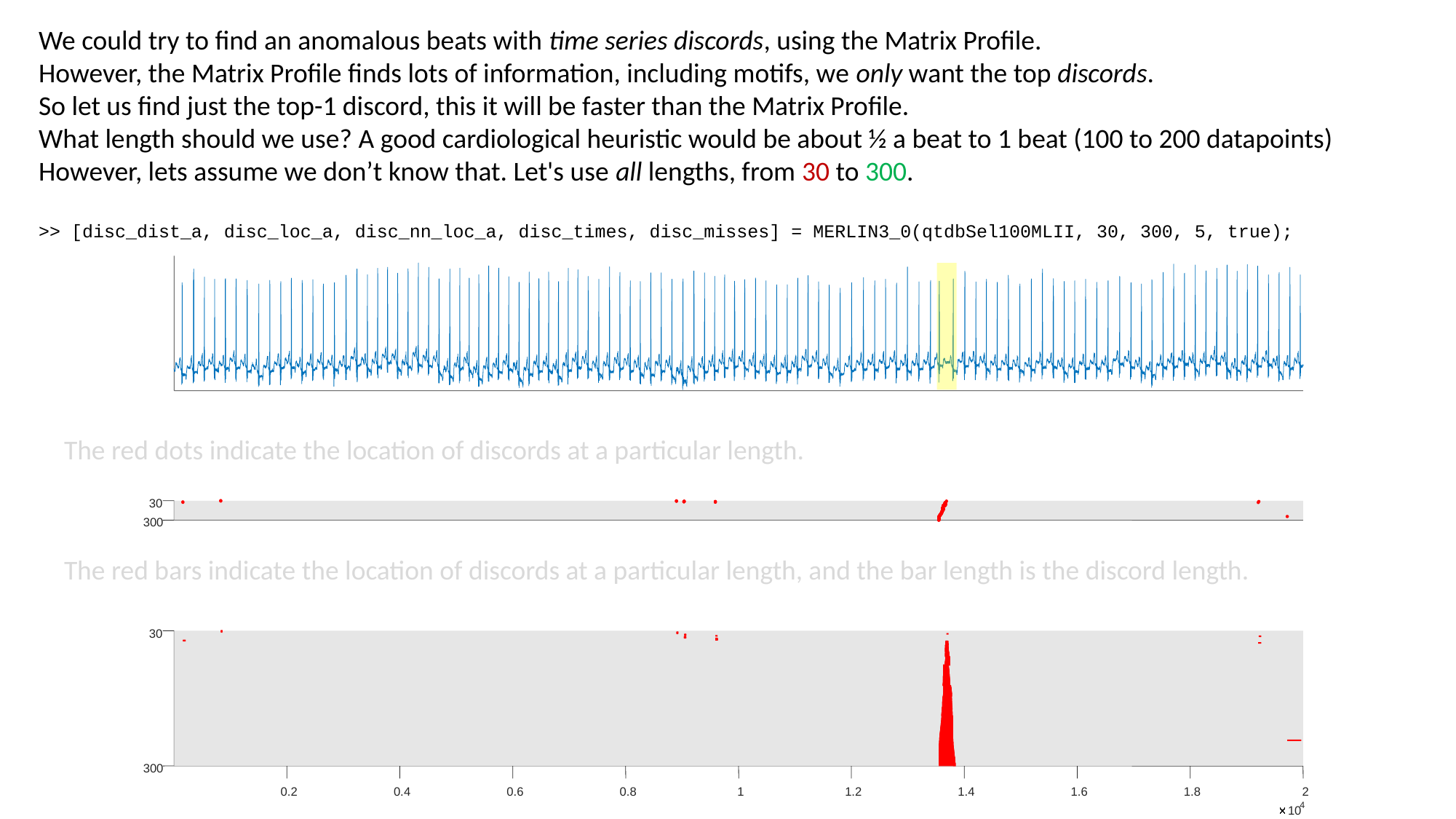

We could try to find an anomalous beats with time series discords, using the Matrix Profile.
However, the Matrix Profile finds lots of information, including motifs, we only want the top discords.
So let us find just the top-1 discord, this it will be faster than the Matrix Profile.
What length should we use? A good cardiological heuristic would be about ½ a beat to 1 beat (100 to 200 datapoints)
However, lets assume we don’t know that. Let's use all lengths, from 30 to 300.

>> [disc_dist_a, disc_loc_a, disc_nn_loc_a, disc_times, disc_misses] = MERLIN3_0(qtdbSel100MLII, 30, 300, 5, true);

The red dots indicate the location of discords at a particular length.
30

300

The red bars indicate the location of discords at a particular length, and the bar length is the discord length.
30

300

0.2
0.4
0.6
0.8
1
1.2
1.4
1.6
1.8
2
4
10